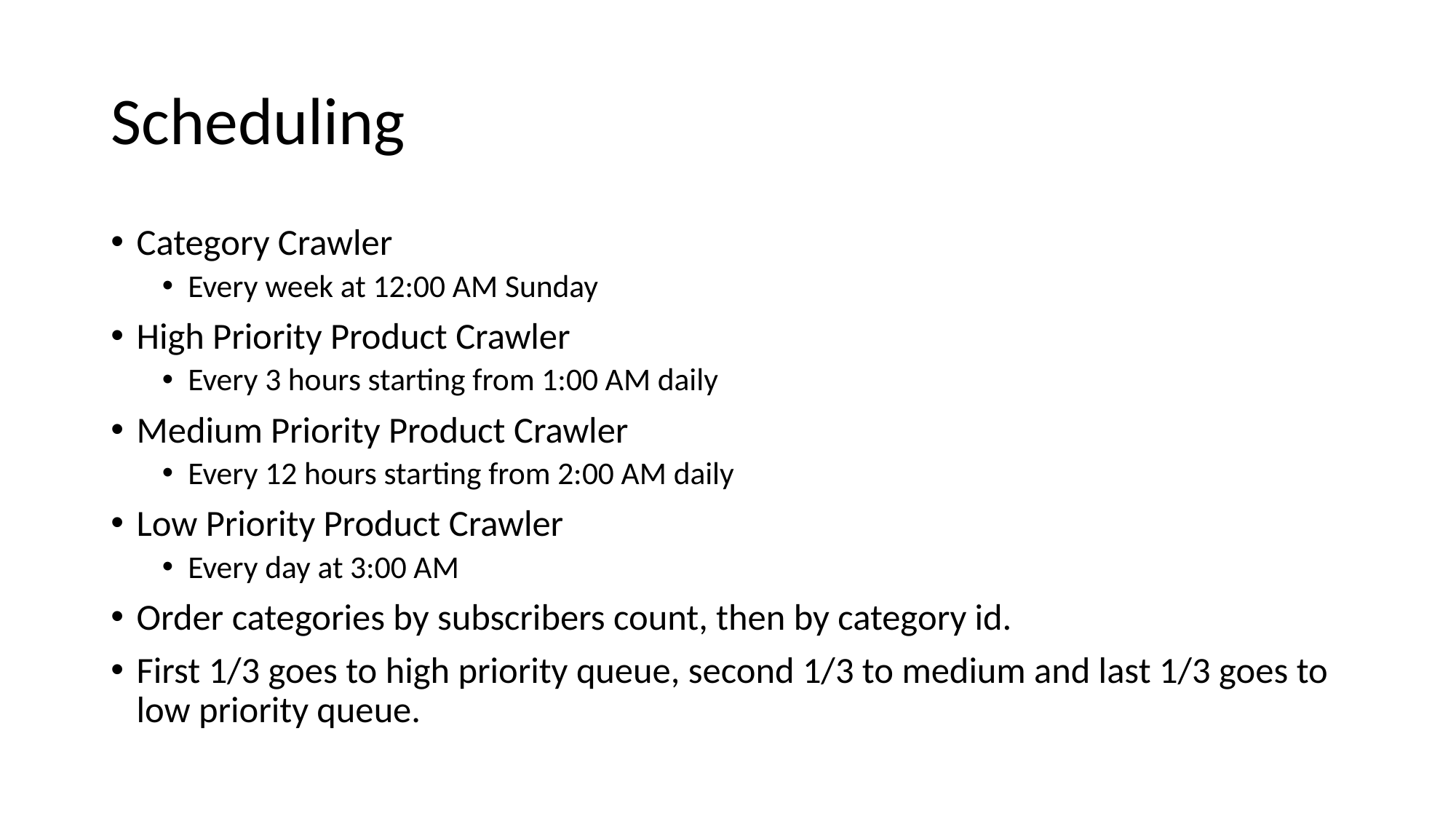

# Scheduling
Category Crawler
Every week at 12:00 AM Sunday
High Priority Product Crawler
Every 3 hours starting from 1:00 AM daily
Medium Priority Product Crawler
Every 12 hours starting from 2:00 AM daily
Low Priority Product Crawler
Every day at 3:00 AM
Order categories by subscribers count, then by category id.
First 1/3 goes to high priority queue, second 1/3 to medium and last 1/3 goes to low priority queue.